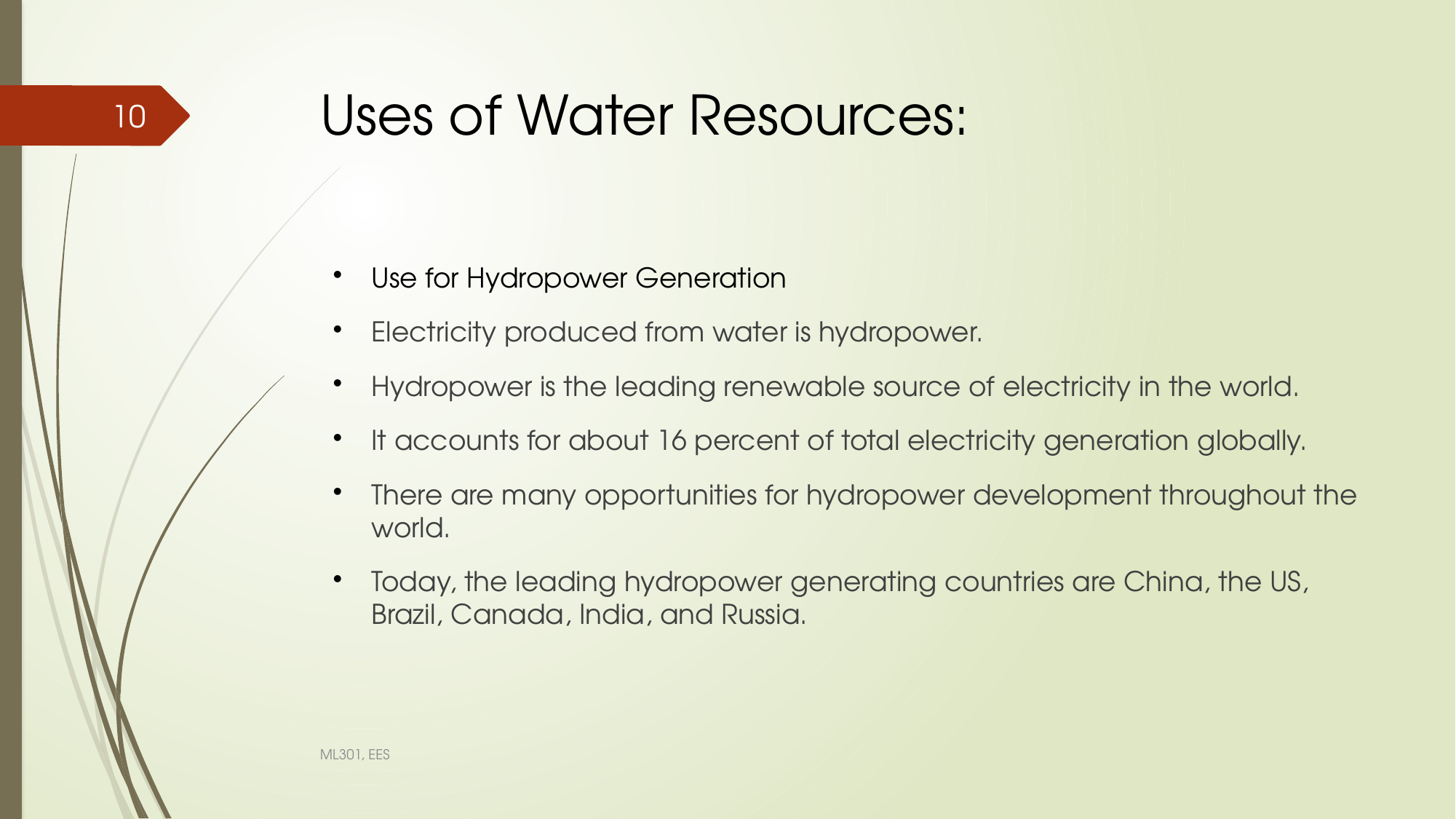

# Uses of Water Resources:
10
Use for Hydropower Generation
Electricity produced from water is hydropower.
Hydropower is the leading renewable source of electricity in the world.
It accounts for about 16 percent of total electricity generation globally.
There are many opportunities for hydropower development throughout the world.
Today, the leading hydropower generating countries are China, the US, Brazil, Canada, India, and Russia.

ML301, EES